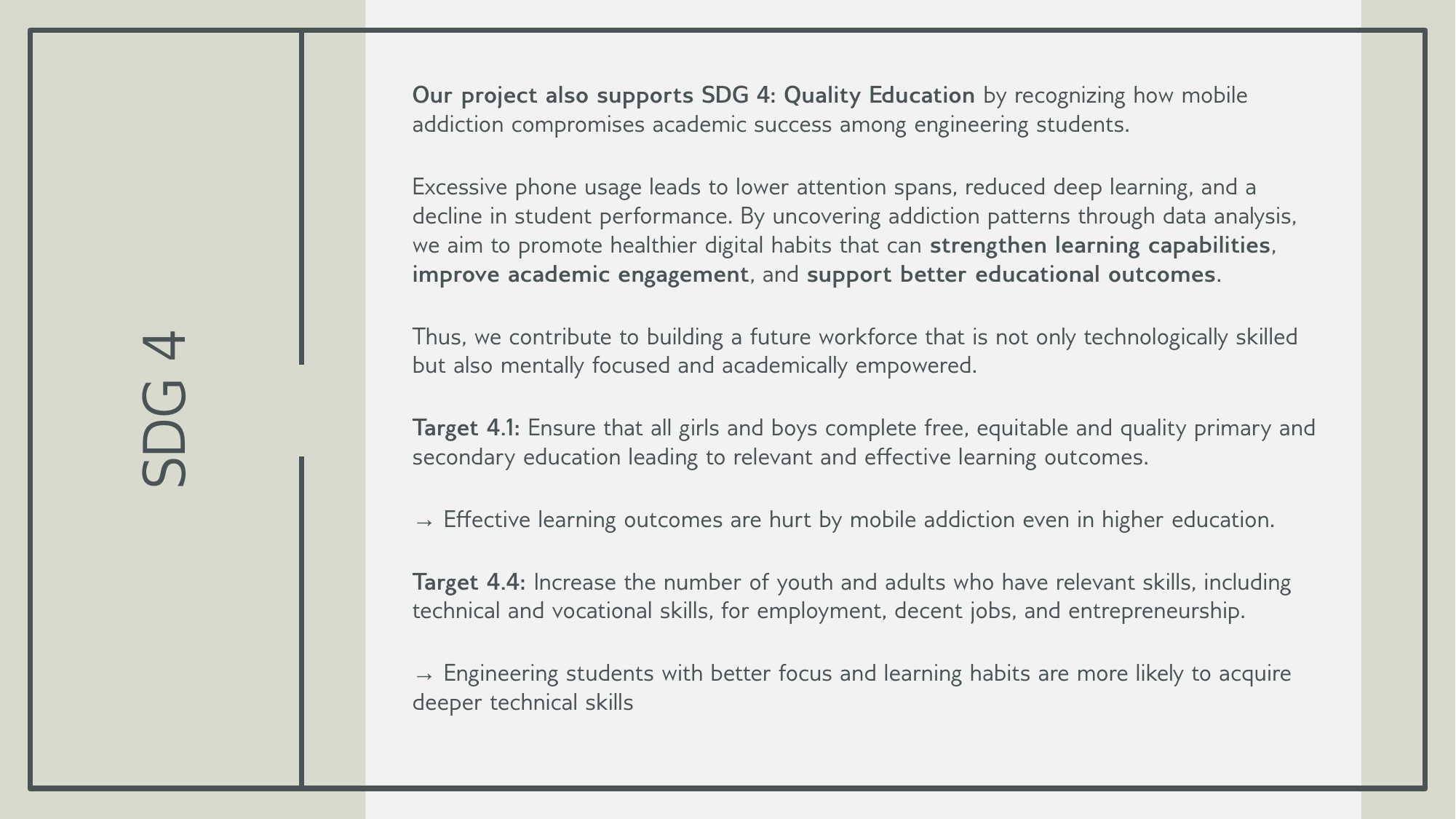

Our project also supports SDG 4: Quality Education by recognizing how mobile addiction compromises academic success among engineering students.
Excessive phone usage leads to lower attention spans, reduced deep learning, and a decline in student performance. By uncovering addiction patterns through data analysis, we aim to promote healthier digital habits that can strengthen learning capabilities, improve academic engagement, and support better educational outcomes.
Thus, we contribute to building a future workforce that is not only technologically skilled but also mentally focused and academically empowered.
Target 4.1: Ensure that all girls and boys complete free, equitable and quality primary and secondary education leading to relevant and effective learning outcomes.
→ Effective learning outcomes are hurt by mobile addiction even in higher education.
Target 4.4: Increase the number of youth and adults who have relevant skills, including technical and vocational skills, for employment, decent jobs, and entrepreneurship.
→ Engineering students with better focus and learning habits are more likely to acquire deeper technical skills
# SDG 4